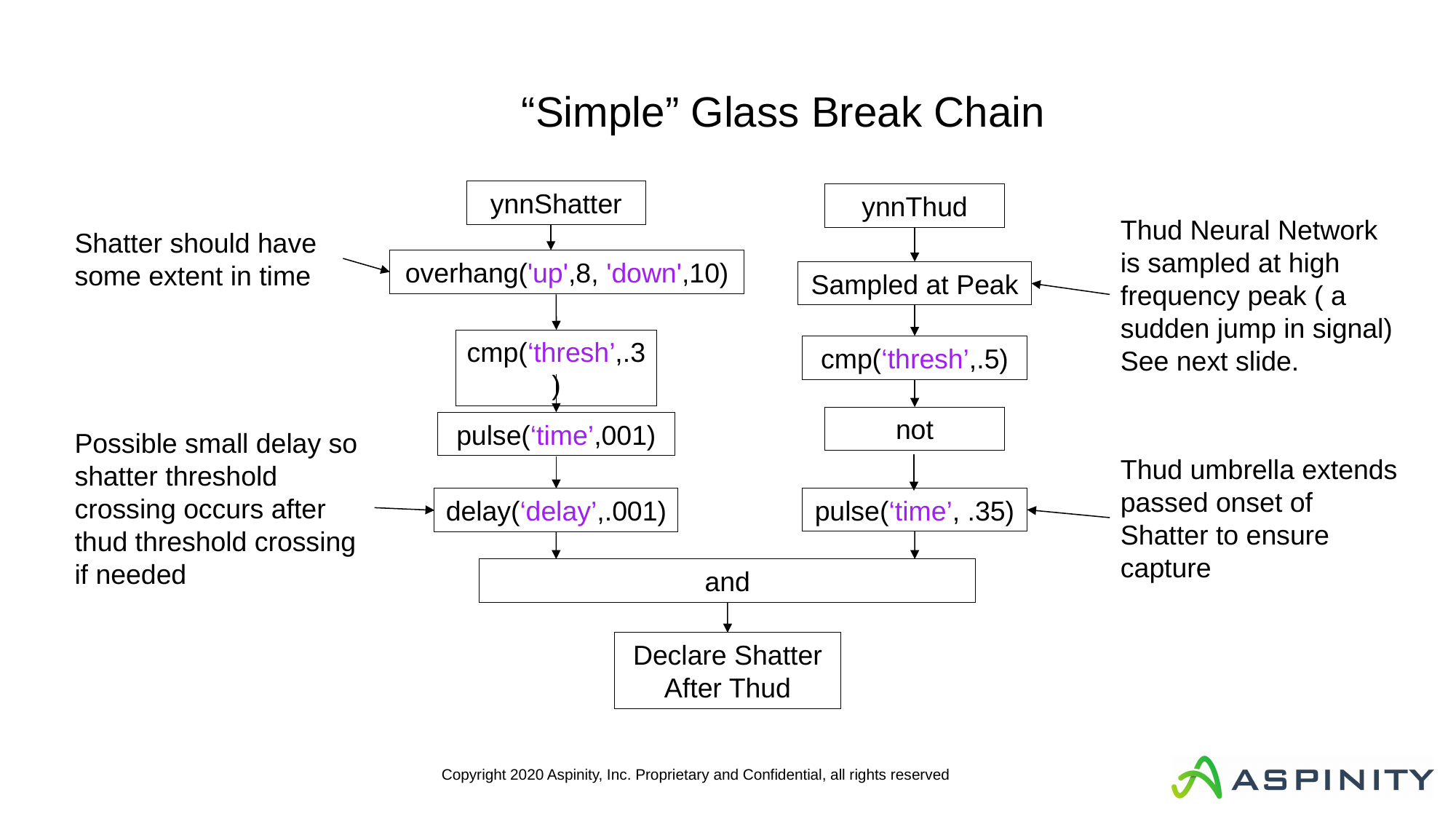

# “Simple” Glass Break Chain
ynnShatter
ynnThud
Thud Neural Network is sampled at high frequency peak ( a sudden jump in signal)
See next slide.
Shatter should have some extent in time
overhang('up',8, 'down',10)
Sampled at Peak
cmp(‘thresh’,.3)
cmp(‘thresh’,.5)
not
pulse(‘time’,001)
Possible small delay so shatter threshold crossing occurs after thud threshold crossing if needed
Thud umbrella extends passed onset of Shatter to ensure capture
pulse(‘time’, .35)
delay(‘delay’,.001)
and
Declare Shatter
After Thud
Copyright 2020 Aspinity, Inc. Proprietary and Confidential, all rights reserved